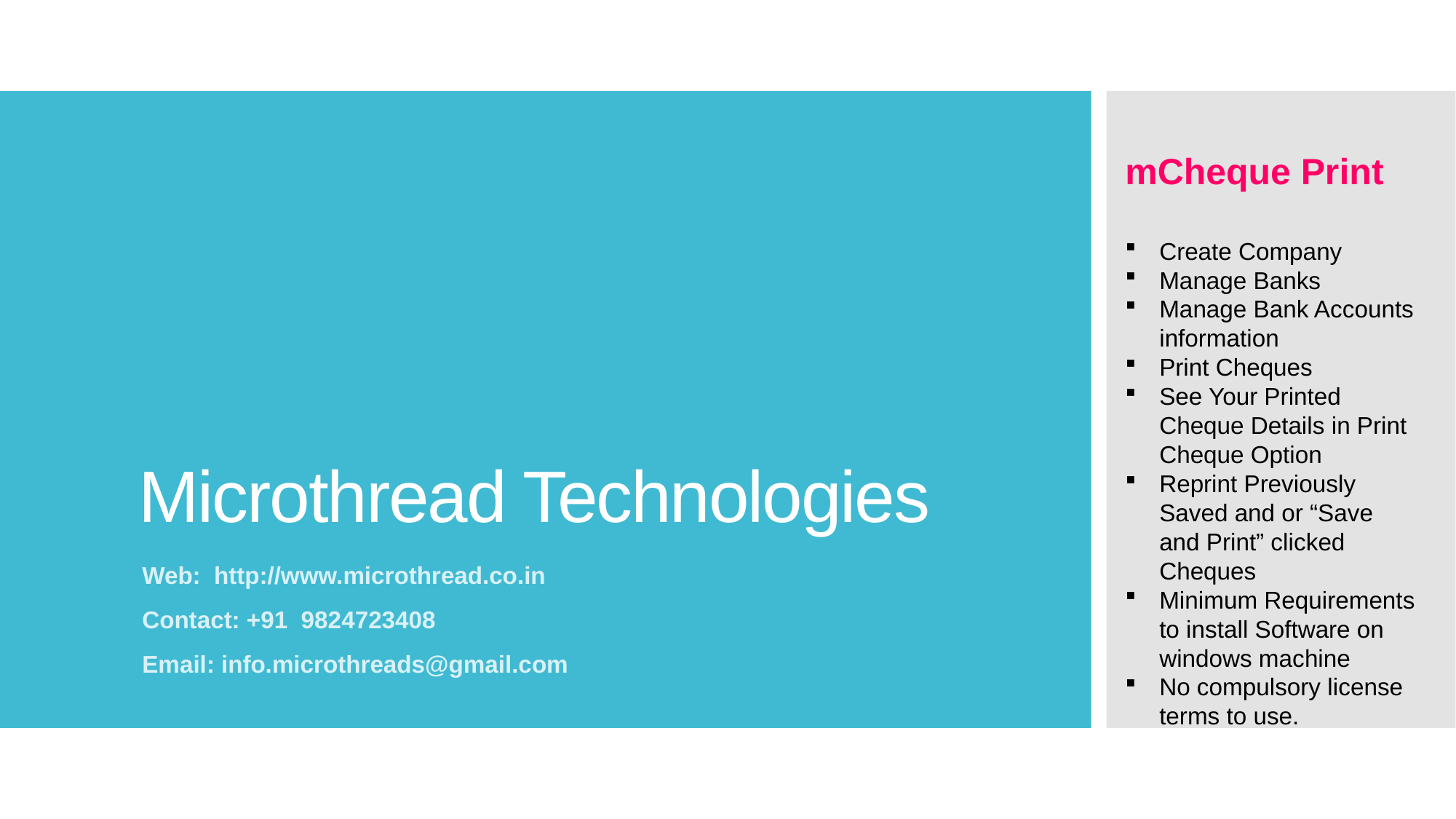

mCheque Print

Create Company
Manage Banks
Manage Bank Accounts information
Print Cheques
See Your Printed Cheque Details in Print Cheque Option
Reprint Previously Saved and or “Save and Print” clicked Cheques
Minimum Requirements to install Software on windows machine
No compulsory license terms to use.
# Microthread Technologies
Web:  http://www.microthread.co.in
Contact: +91  9824723408
Email: info.microthreads@gmail.com